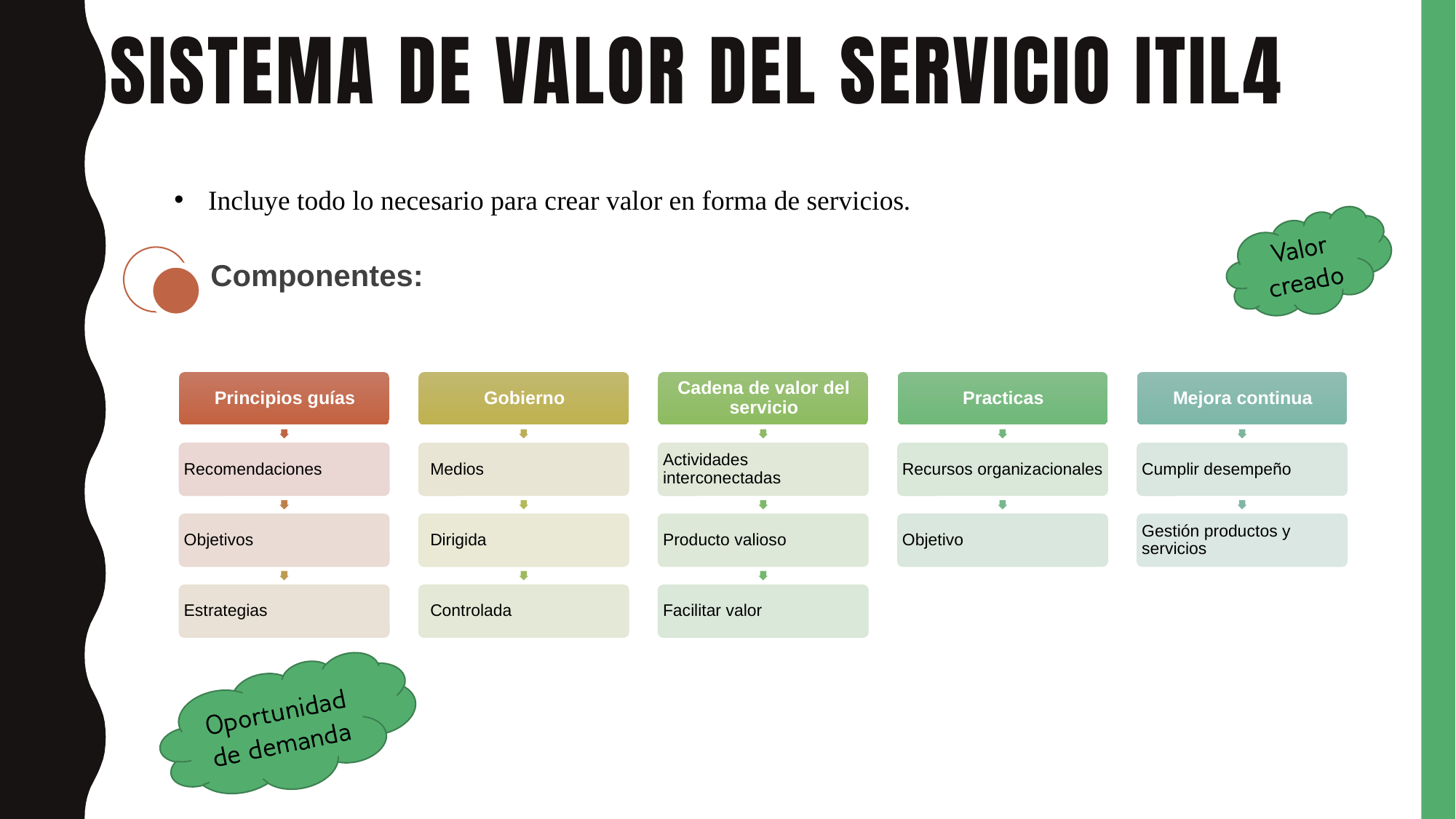

# Sistema de valor del servicio itil4
Incluye todo lo necesario para crear valor en forma de servicios.
Valor creado

Componentes:

Principios guías
Recomendaciones
Objetivos
Estrategias
Gobierno
Medios
Dirigida
Controlada
Cadena de valor del servicio
Actividades interconectadas
Producto valioso
Facilitar valor
Practicas
Recursos organizacionales
Objetivo
Mejora continua
Cumplir desempeño
Gestión productos y servicios
Oportunidad de demanda